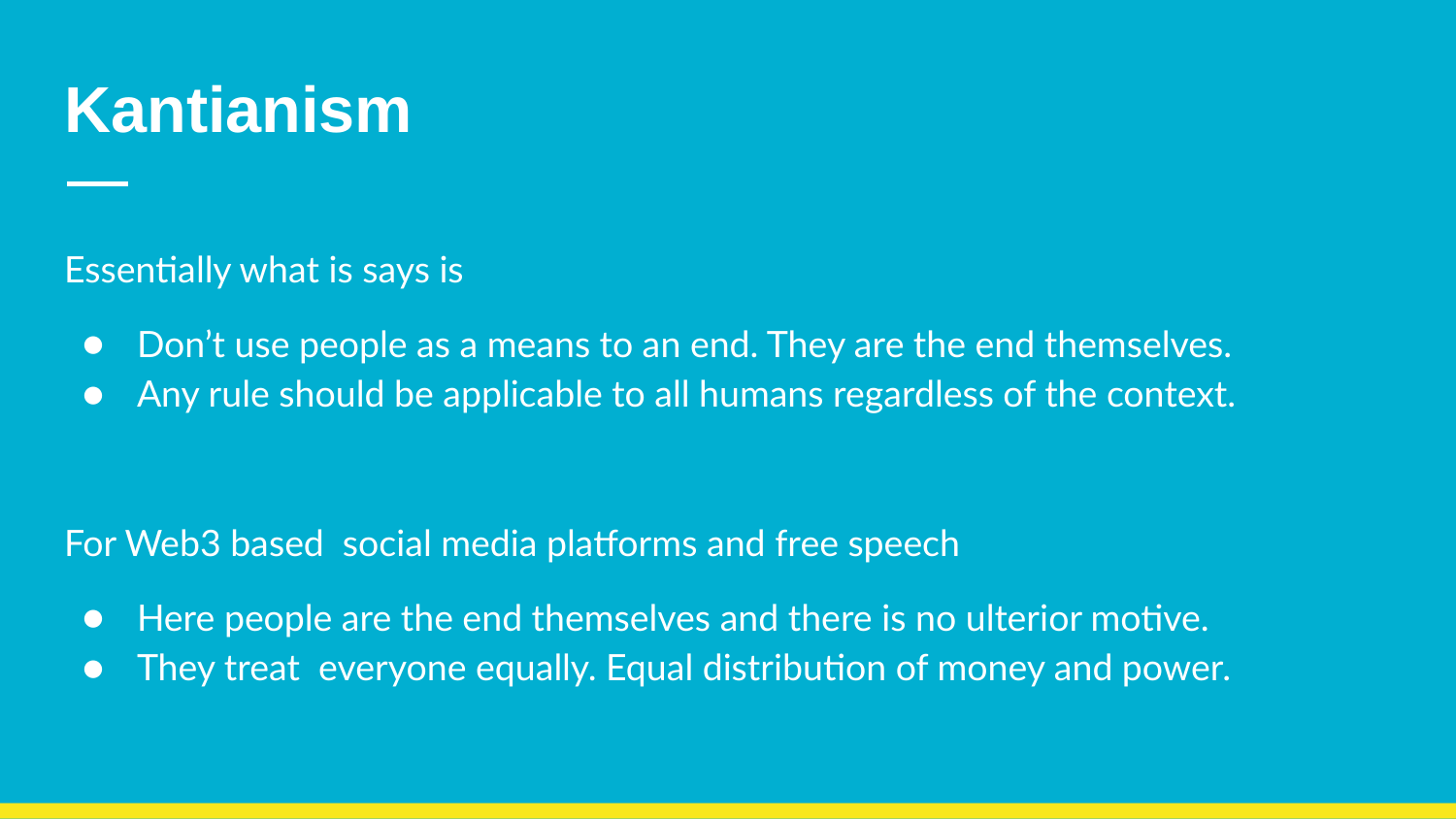

# Kantianism
Essentially what is says is
Don’t use people as a means to an end. They are the end themselves.
Any rule should be applicable to all humans regardless of the context.

For Web3 based  social media platforms and free speech
Here people are the end themselves and there is no ulterior motive.
They treat  everyone equally. Equal distribution of money and power.